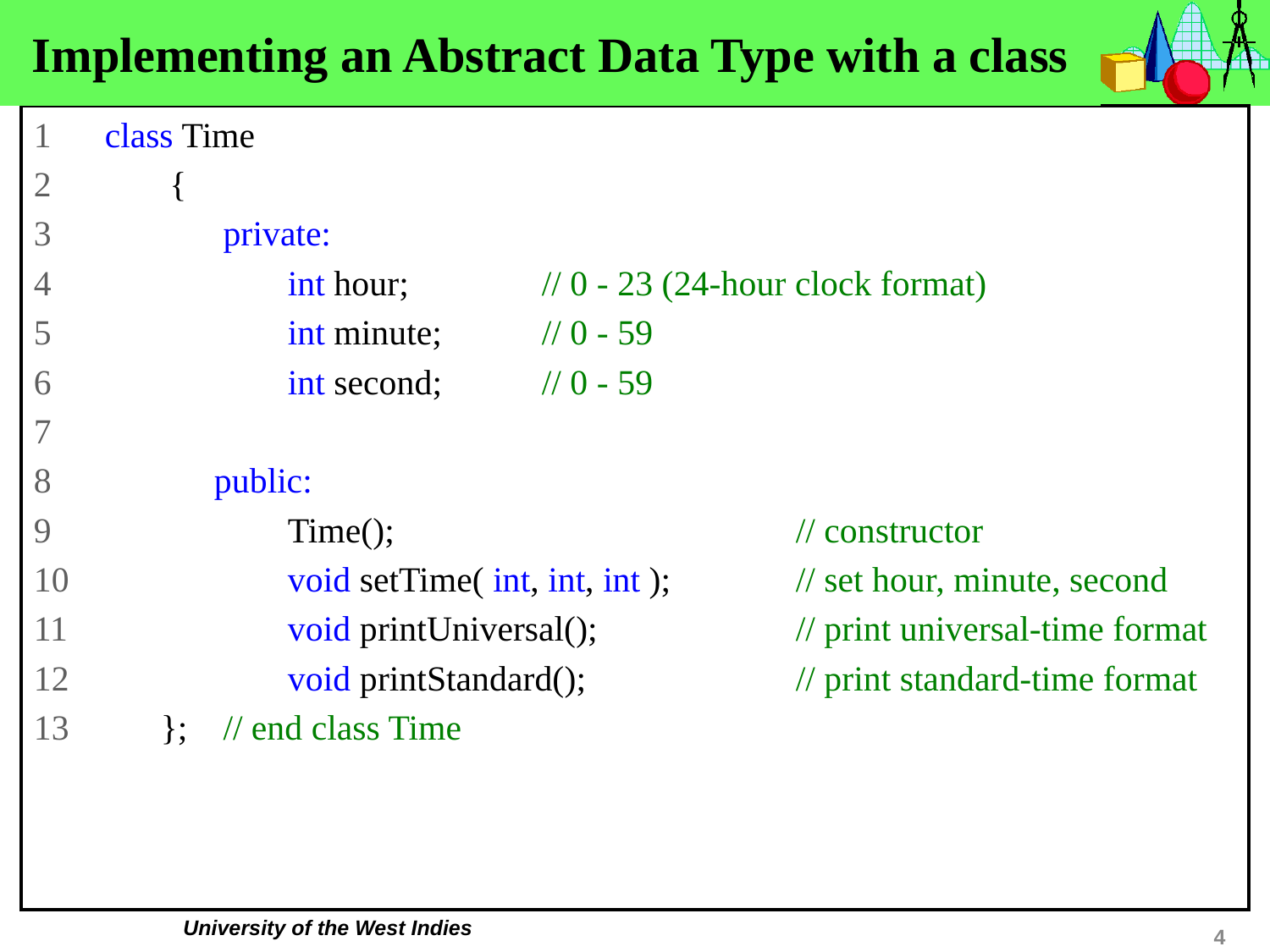

#
Implementing an Abstract Data Type with a class
1      class Time
2      	 {
3      	       private:
4       		int hour;      	// 0 - 23 (24-hour clock format)
5       		int minute;      	// 0 - 59
6       		int second;   	// 0 - 59
7
8      	      public:
9         		Time();                        	   	// constructor
10         		void setTime( int, int, int );  	// set hour, minute, second
11         		void printUniversal();          	// print universal-time format
12         		void printStandard();           	// print standard-time format
13        	};    // end class Time

4